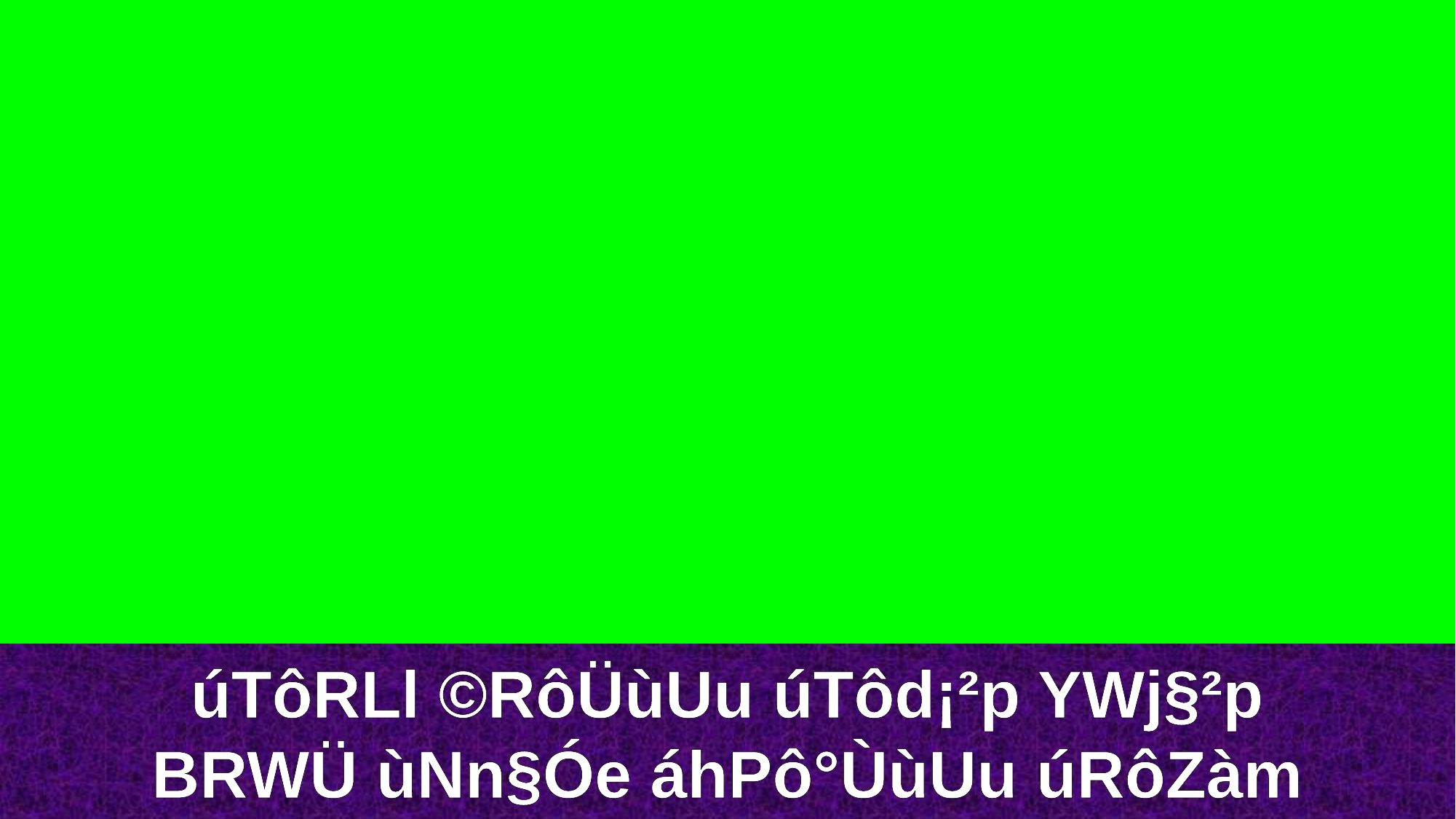

úTôRLl ©RôÜùUu úTôd¡²p YWj§²p
BRWÜ ùNn§Óe áhPô°ÙùUu úRôZàm